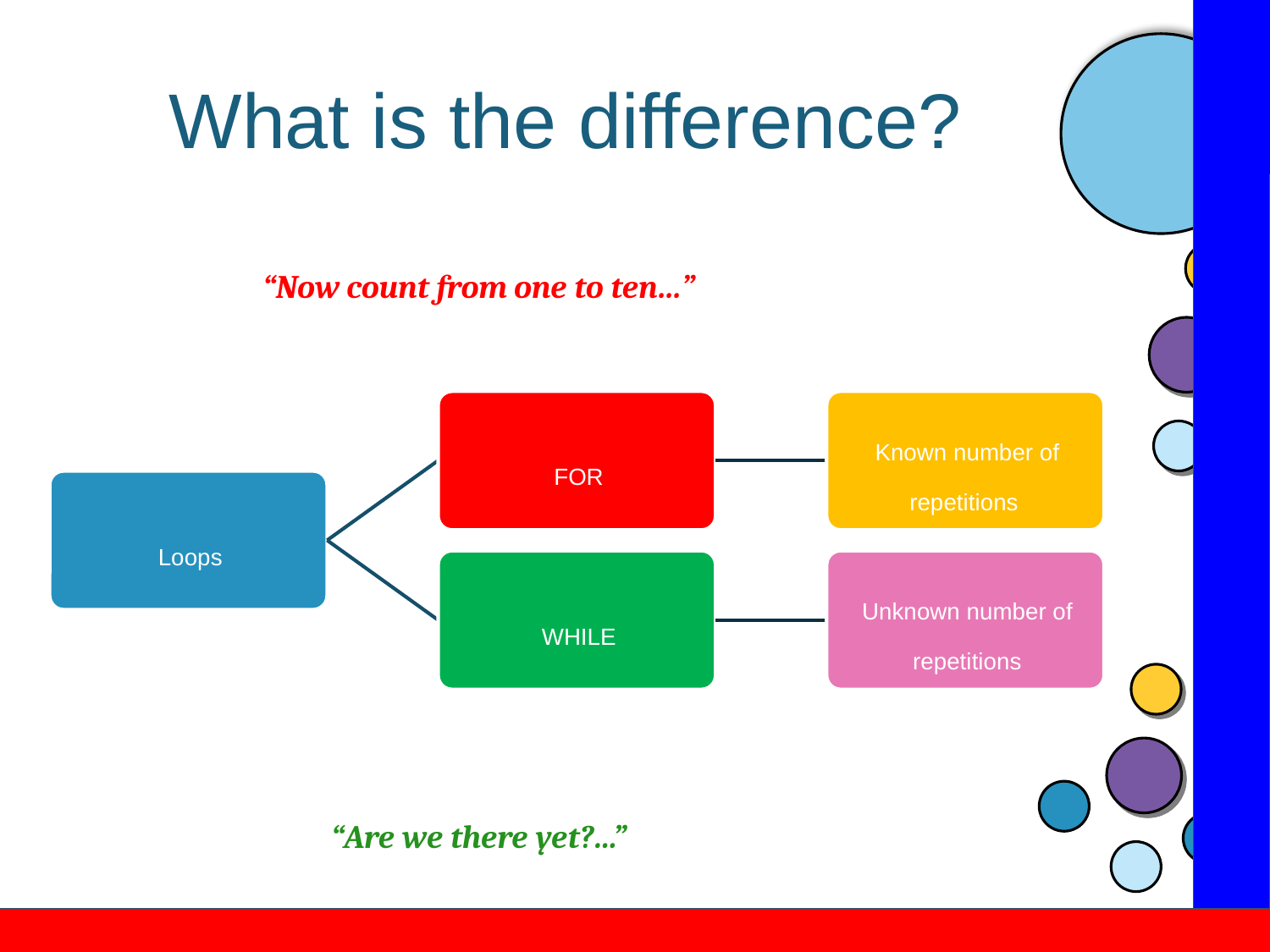

# What is the difference?
“Now count from one to ten…”
Loops

FOR

Known number of repetitions

WHILE

Unknown number of repetitions
“Are we there yet?...”